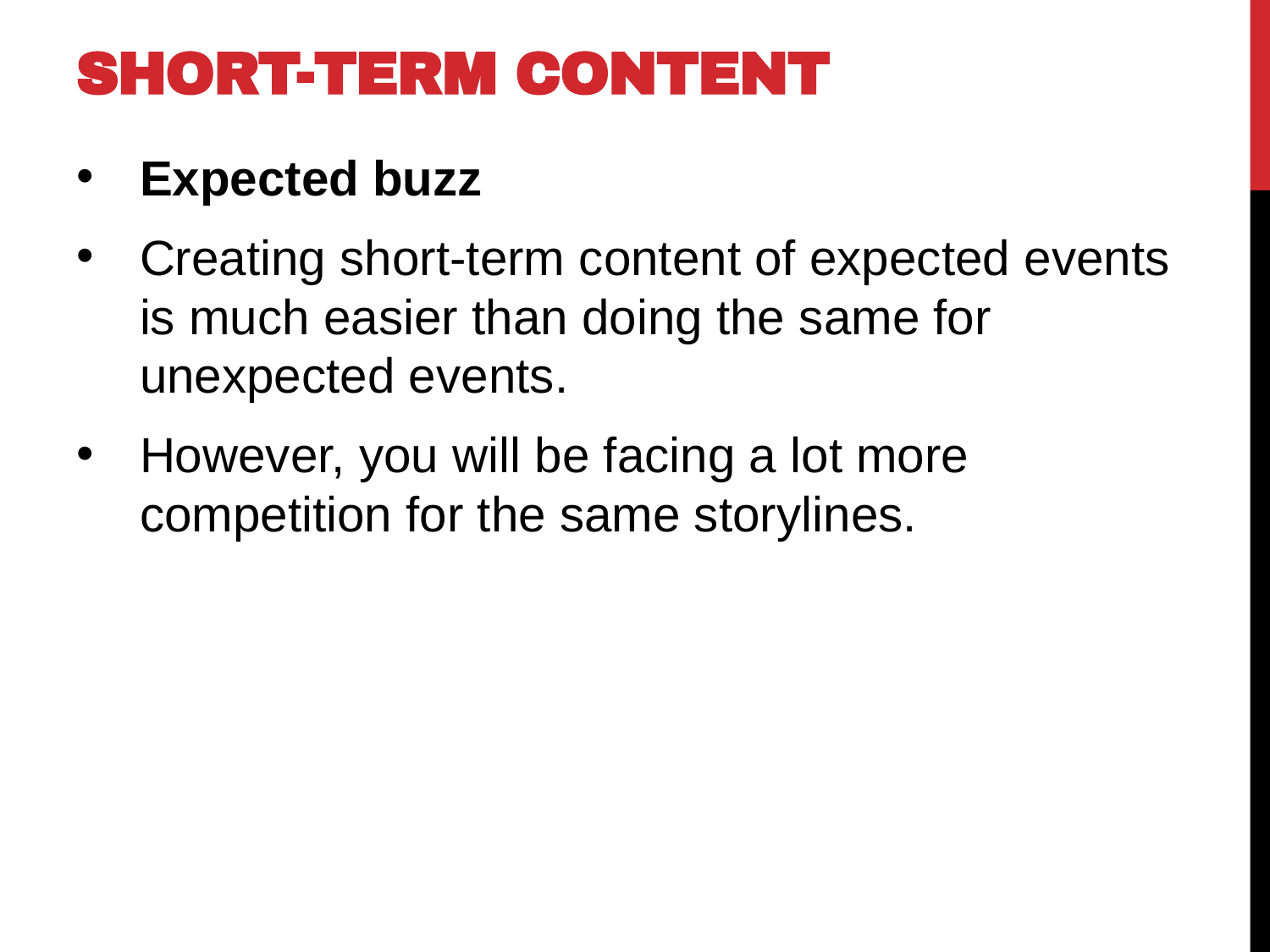

# Short-Term Content
Expected buzz
Creating short-term content of expected events is much easier than doing the same for unexpected events.
However, you will be facing a lot more competition for the same storylines.